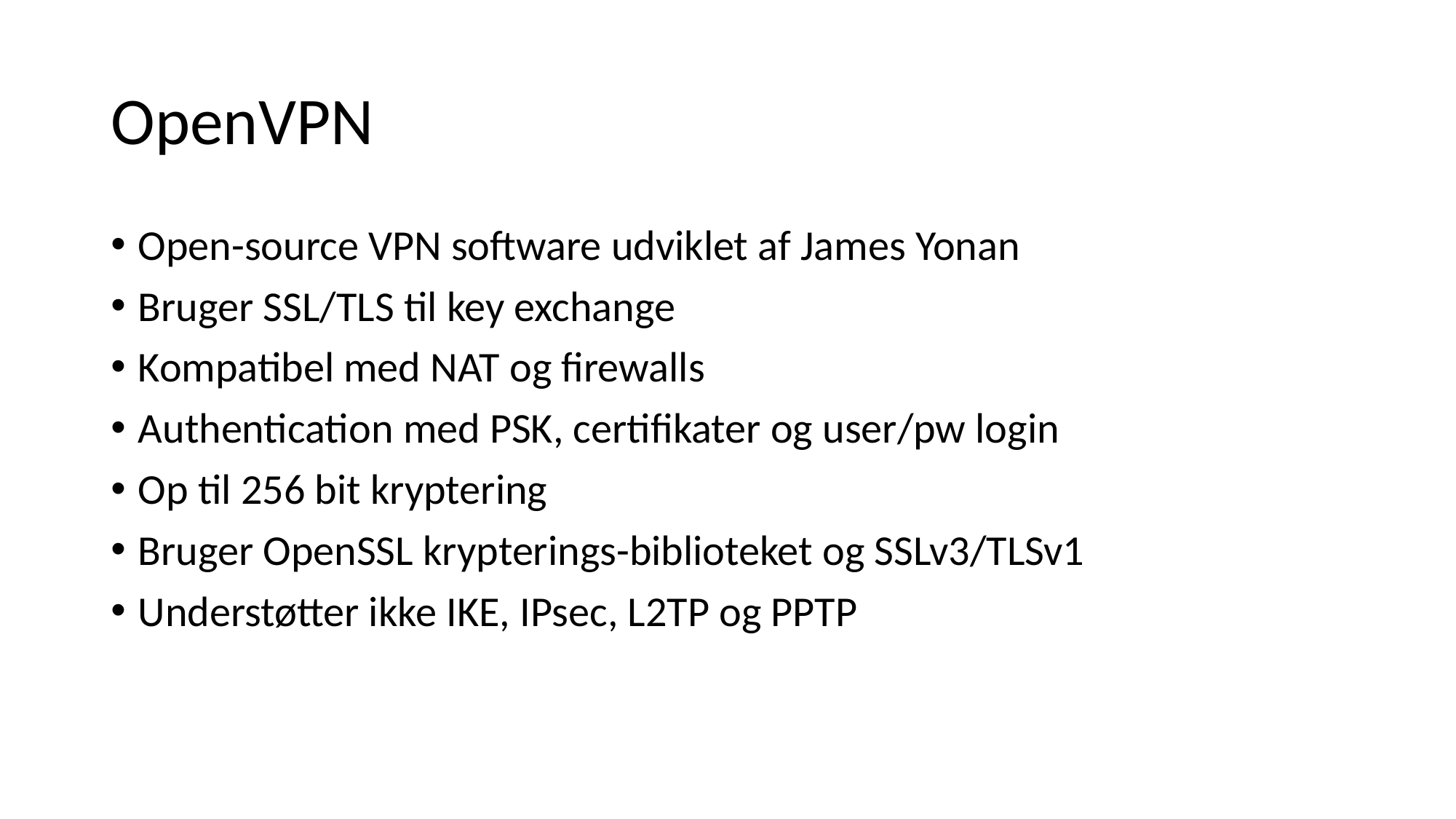

# OpenVPN
Open-source VPN software udviklet af James Yonan
Bruger SSL/TLS til key exchange
Kompatibel med NAT og firewalls
Authentication med PSK, certifikater og user/pw login
Op til 256 bit kryptering
Bruger OpenSSL krypterings-biblioteket og SSLv3/TLSv1
Understøtter ikke IKE, IPsec, L2TP og PPTP